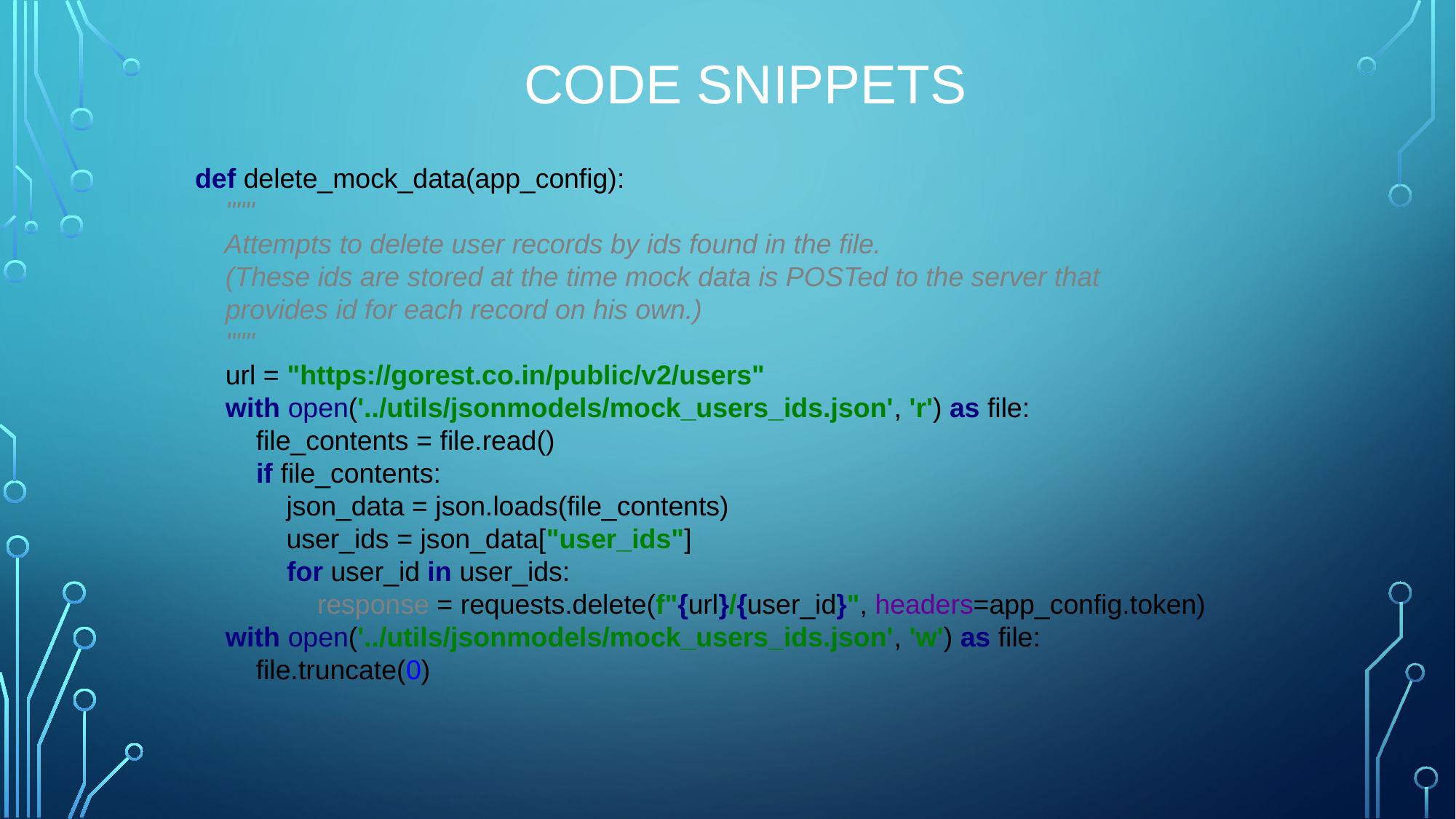

# Code SNIPPETS
def delete_mock_data(app_config):
    """
    Attempts to delete user records by ids found in the file.
    (These ids are stored at the time mock data is POSTed to the server that
    provides id for each record on his own.)
    """
    url = "https://gorest.co.in/public/v2/users"
    with open('../utils/jsonmodels/mock_users_ids.json', 'r') as file:
        file_contents = file.read()
        if file_contents:
            json_data = json.loads(file_contents)
            user_ids = json_data["user_ids"]
            for user_id in user_ids:
                response = requests.delete(f"{url}/{user_id}", headers=app_config.token)
    with open('../utils/jsonmodels/mock_users_ids.json', 'w') as file:
        file.truncate(0)